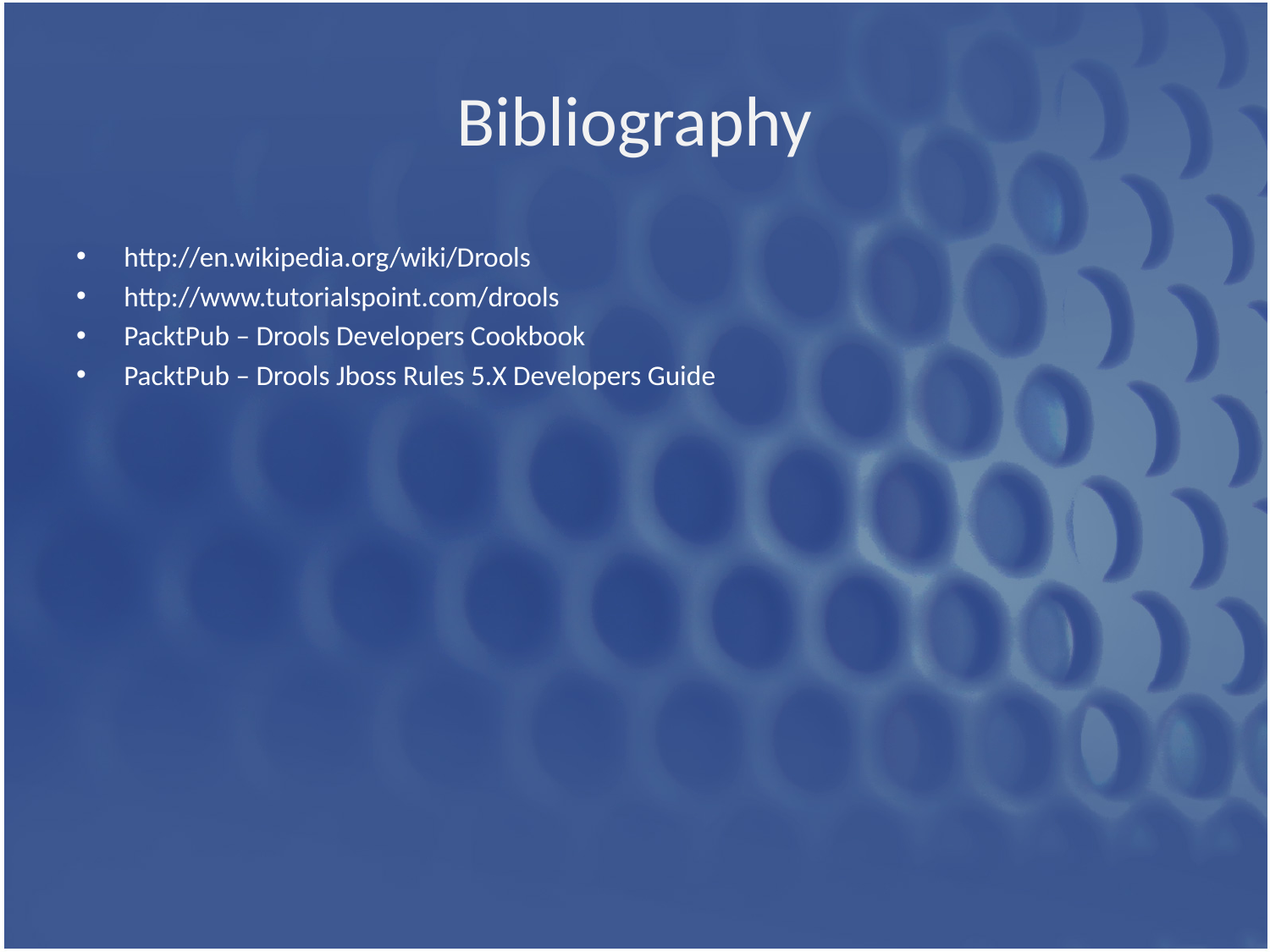

# Bibliography
http://en.wikipedia.org/wiki/Drools
http://www.tutorialspoint.com/drools
PacktPub – Drools Developers Cookbook
PacktPub – Drools Jboss Rules 5.X Developers Guide